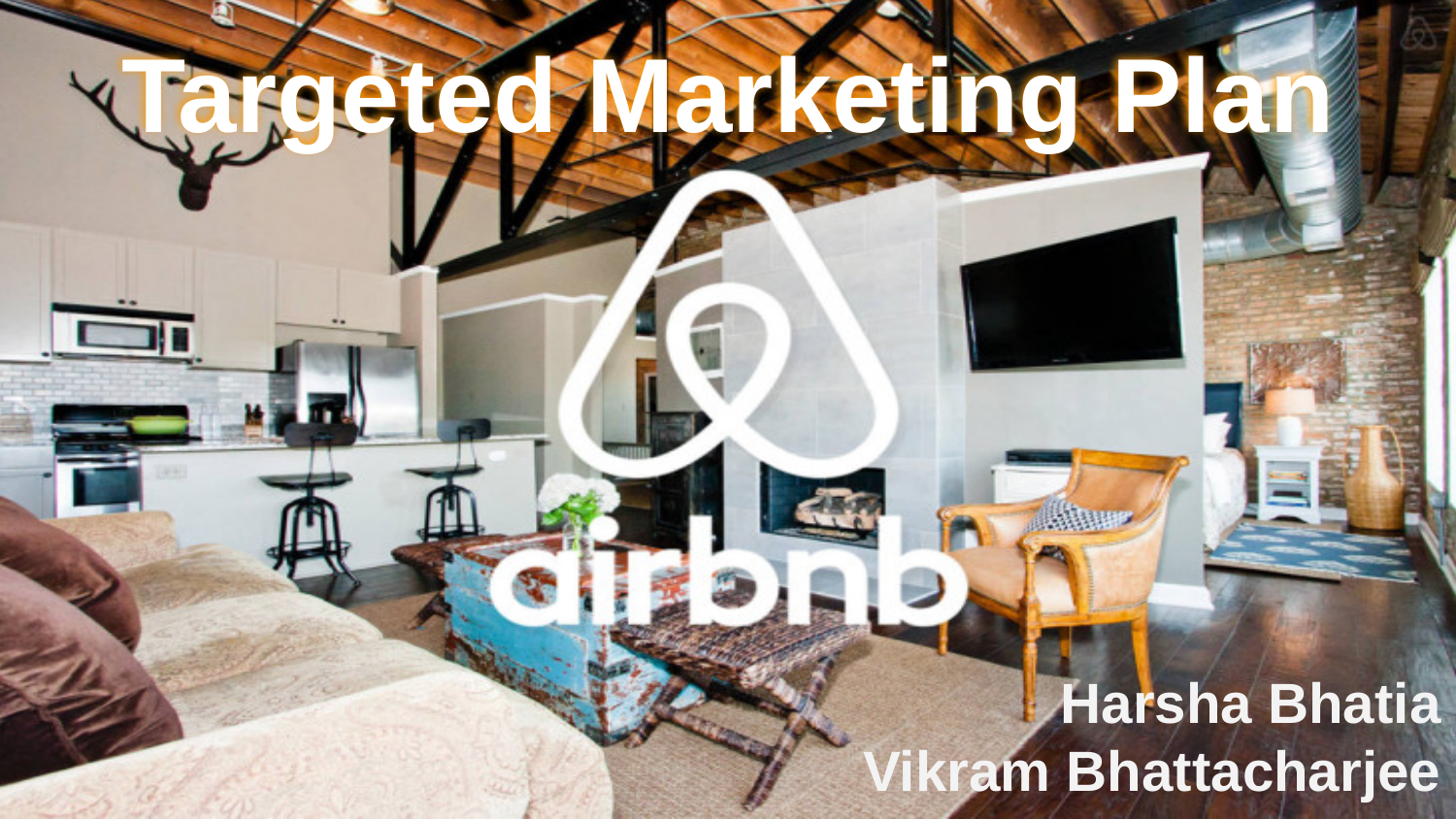

# Targeted Marketing Plan
Harsha Bhatia
Vikram Bhattacharjee